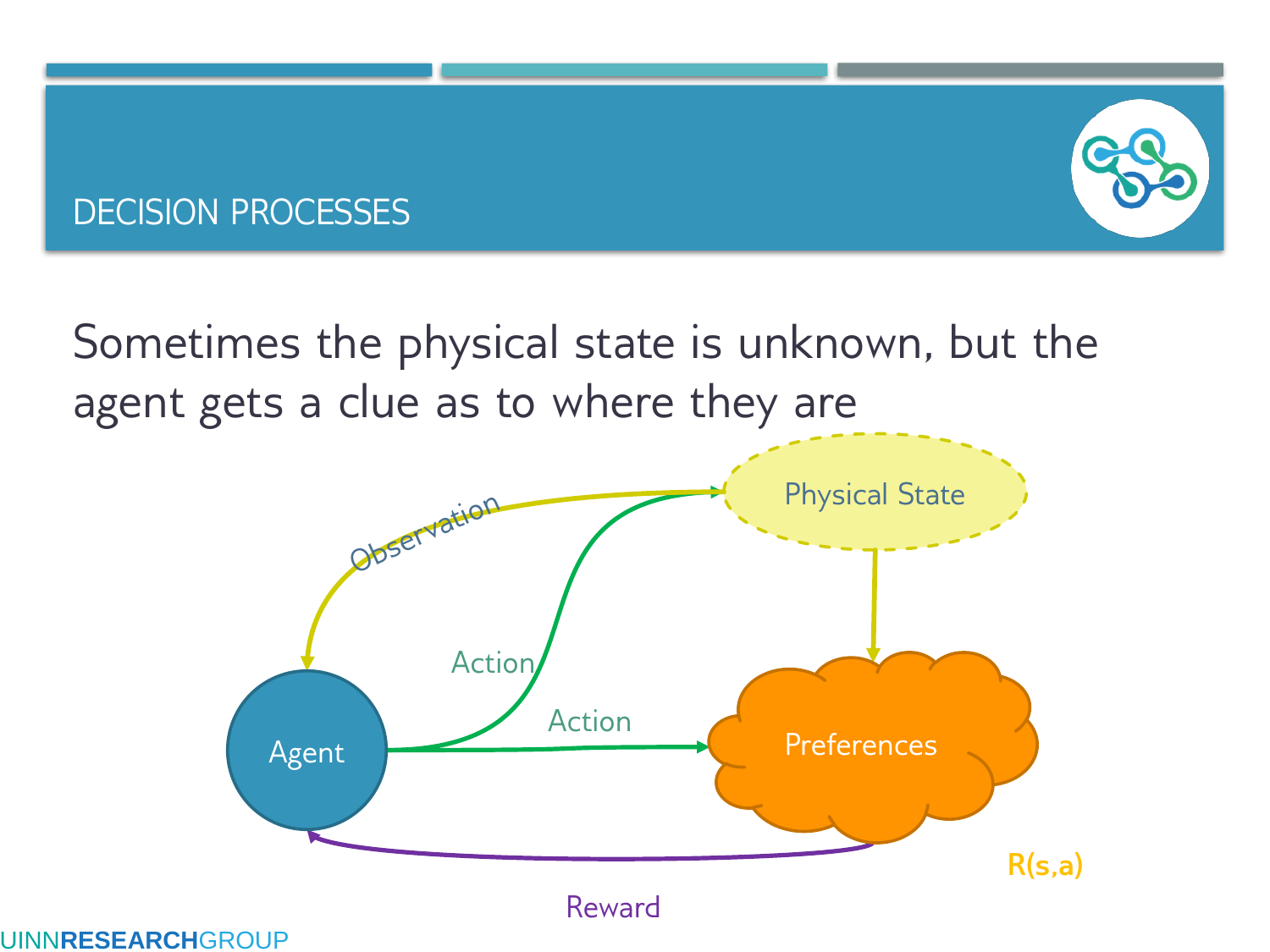

# Decision processes
Sometimes the physical state is unknown, but the agent gets a clue as to where they are
Physical State
Observation
Action
Preferences
Agent
Action
R(s,a)
Reward